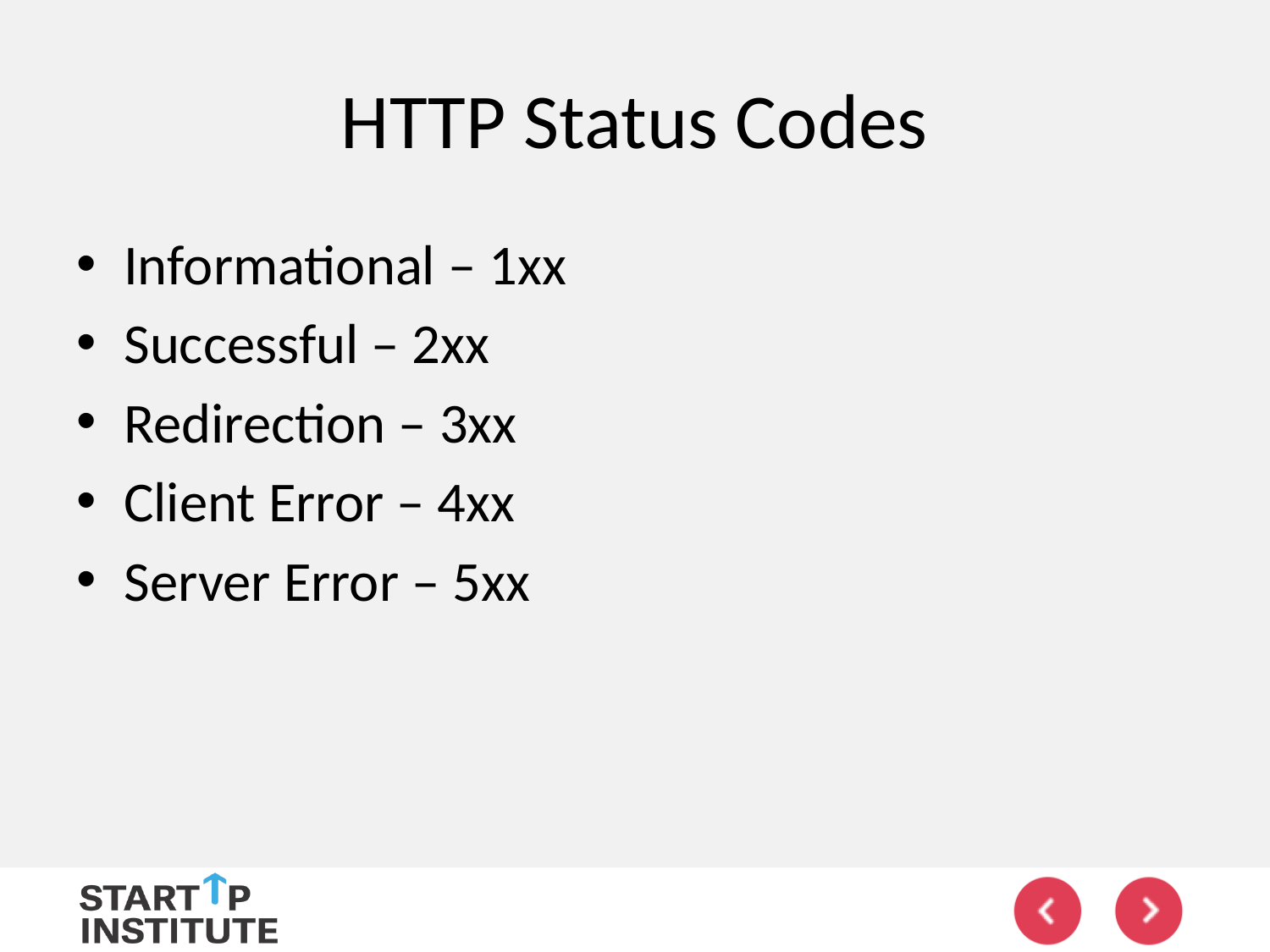

# HTTP Status Codes
Informational – 1xx
Successful – 2xx
Redirection – 3xx
Client Error – 4xx
Server Error – 5xx